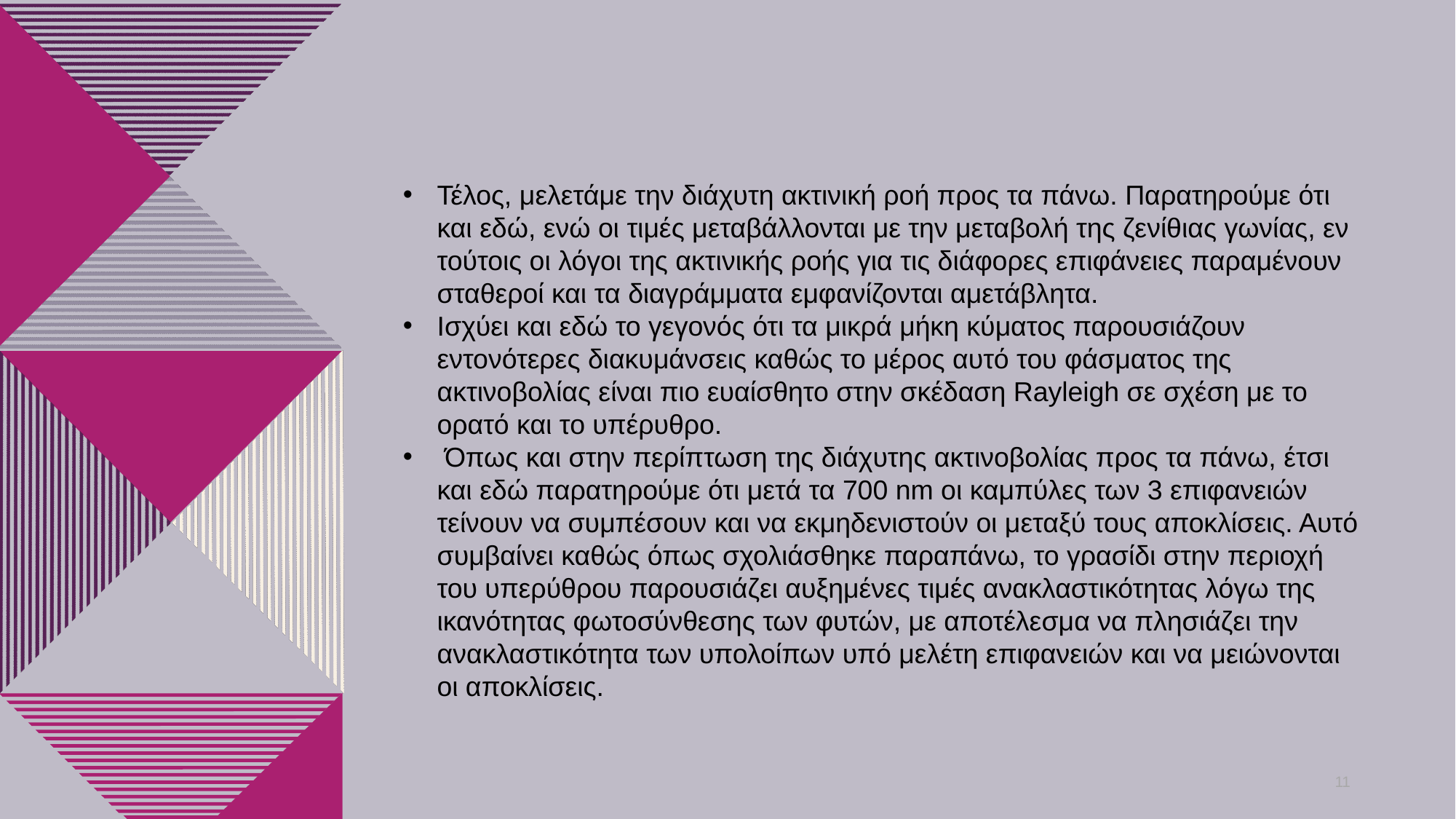

Τέλος, μελετάμε την διάχυτη ακτινική ροή προς τα πάνω. Παρατηρούμε ότι και εδώ, ενώ οι τιμές μεταβάλλονται με την μεταβολή της ζενίθιας γωνίας, εν τούτοις οι λόγοι της ακτινικής ροής για τις διάφορες επιφάνειες παραμένουν σταθεροί και τα διαγράμματα εμφανίζονται αμετάβλητα.
Ισχύει και εδώ το γεγονός ότι τα μικρά μήκη κύματος παρουσιάζουν εντονότερες διακυμάνσεις καθώς το μέρος αυτό του φάσματος της ακτινοβολίας είναι πιο ευαίσθητο στην σκέδαση Rayleigh σε σχέση με το ορατό και το υπέρυθρο.
 Όπως και στην περίπτωση της διάχυτης ακτινοβολίας προς τα πάνω, έτσι και εδώ παρατηρούμε ότι μετά τα 700 nm οι καμπύλες των 3 επιφανειών τείνουν να συμπέσουν και να εκμηδενιστούν οι μεταξύ τους αποκλίσεις. Αυτό συμβαίνει καθώς όπως σχολιάσθηκε παραπάνω, το γρασίδι στην περιοχή του υπερύθρου παρουσιάζει αυξημένες τιμές ανακλαστικότητας λόγω της ικανότητας φωτοσύνθεσης των φυτών, με αποτέλεσμα να πλησιάζει την ανακλαστικότητα των υπολοίπων υπό μελέτη επιφανειών και να μειώνονται οι αποκλίσεις.
11